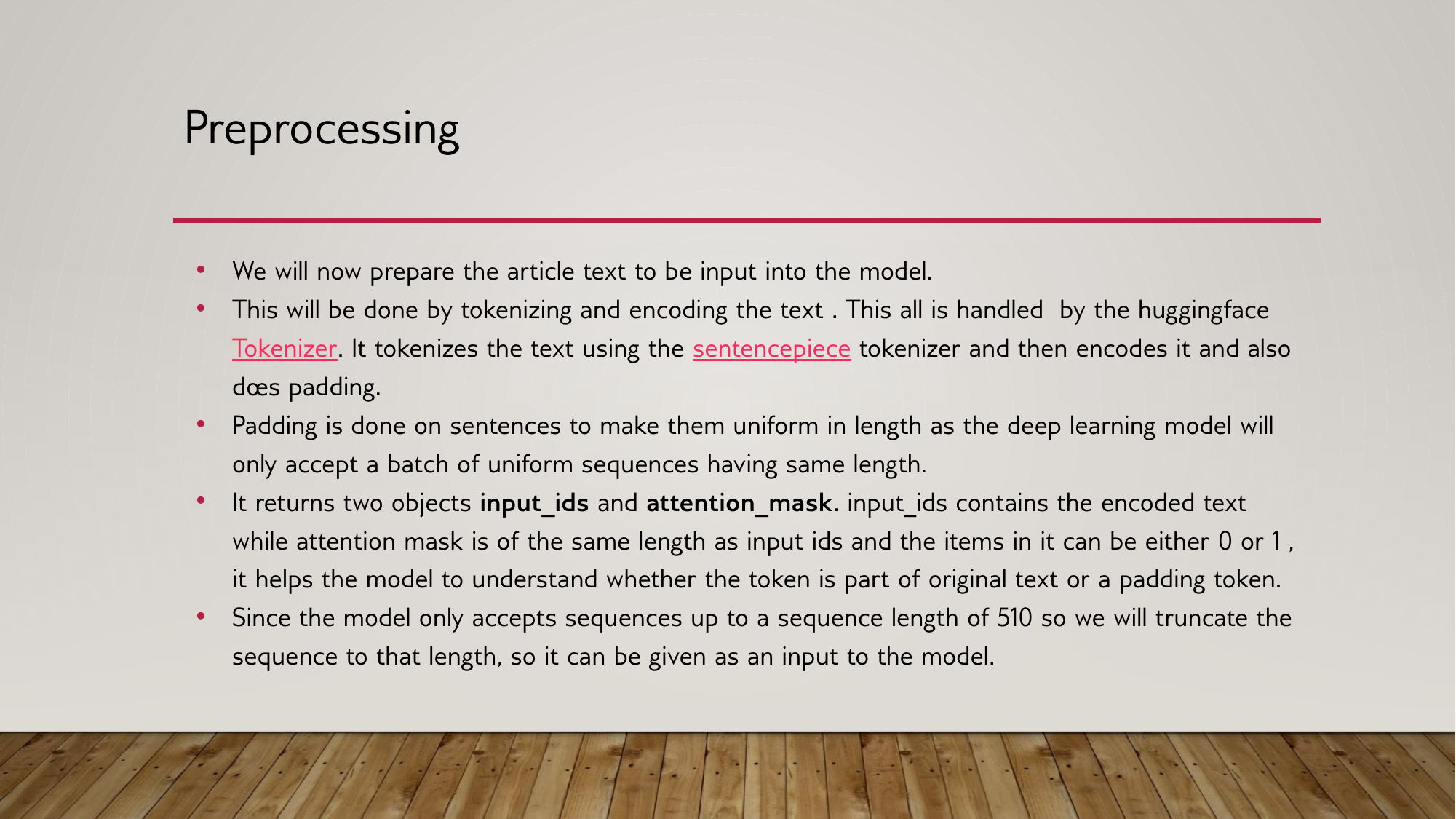

# Preprocessing
We will now prepare the article text to be input into the model.
This will be done by tokenizing and encoding the text . This all is handled  by the huggingface Tokenizer. It tokenizes the text using the sentencepiece tokenizer and then encodes it and also does padding.
Padding is done on sentences to make them uniform in length as the deep learning model will only accept a batch of uniform sequences having same length.
It returns two objects input_ids and attention_mask. input_ids contains the encoded text while attention mask is of the same length as input ids and the items in it can be either 0 or 1 , it helps the model to understand whether the token is part of original text or a padding token.
Since the model only accepts sequences up to a sequence length of 510 so we will truncate the sequence to that length, so it can be given as an input to the model.